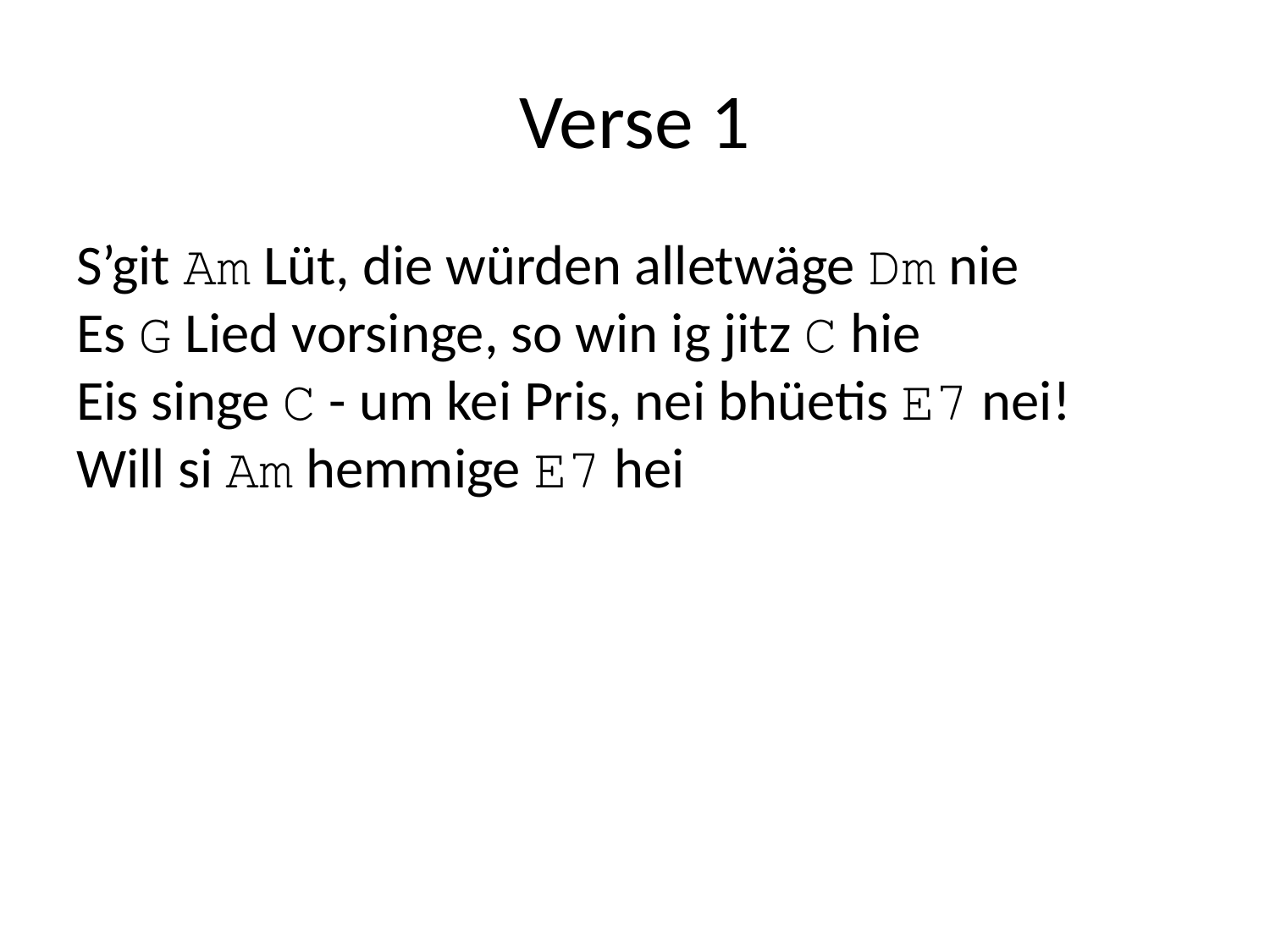

# Verse 1
S’git Am Lüt, die würden alletwäge Dm nie
Es G Lied vorsinge, so win ig jitz C hie
Eis singe C - um kei Pris, nei bhüetis E7 nei!
Will si Am hemmige E7 hei